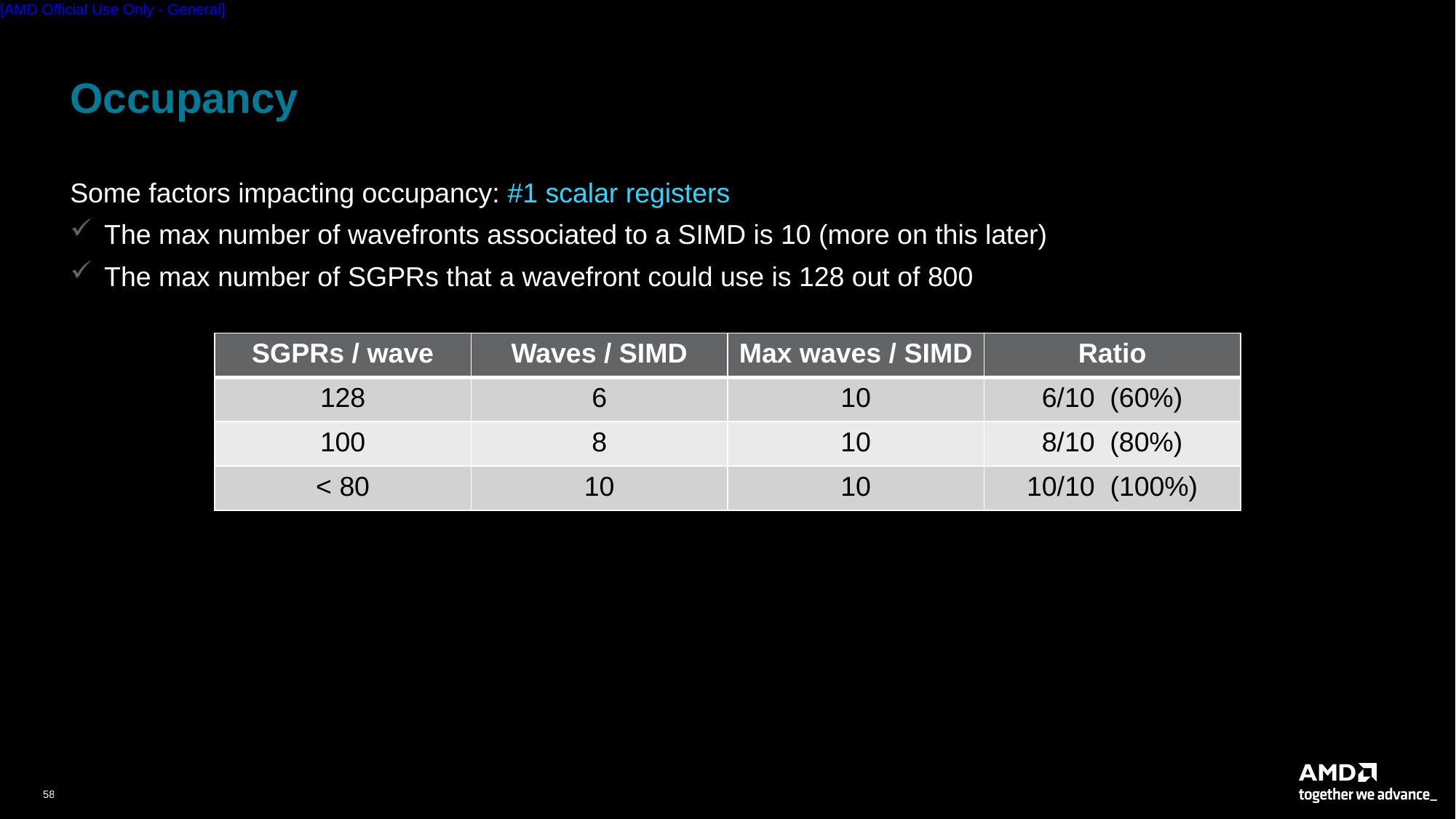

# Occupancy

Some factors impacting occupancy: #1 scalar registers
The max number of wavefronts associated to a SIMD is 10 (more on this later)
The max number of SGPRs that a wavefront could use is 128 out of 800

| SGPRs / wave | Waves / SIMD | Max waves / SIMD | Ratio |
| --- | --- | --- | --- |
| 128 | 6 | 10 | 6/10 (60%) |
| 100 | 8 | 10 | 8/10 (80%) |
| < 80 | 10 | 10 | 10/10 (100%) |